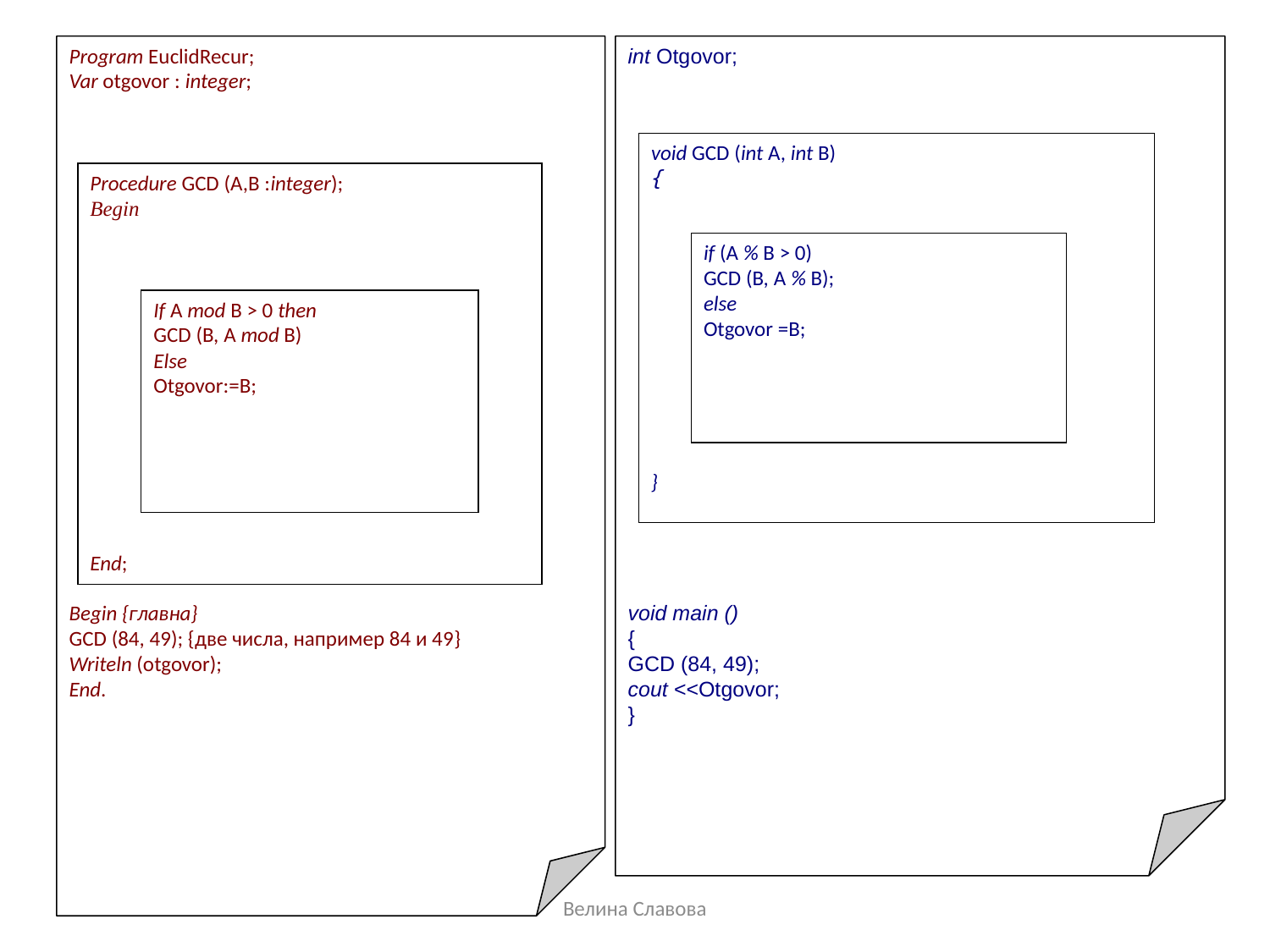

Program EuclidRecur;
Var otgovor : integer;

Begin {главна}
GCD (84, 49); {две числа, например 84 и 49}
Writeln (otgovor);
End.
Procedure GCD (A,B :integer);
Begin

End;

If A mod B > 0 then
GCD (B, A mod B)
Else
Otgovor:=B;

int Otgovor;

void main ()
{
GCD (84, 49);
cout <<Otgovor;
}

void GCD (int A, int B)
{

}

if (A % B > 0)
GCD (B, A % B);
еlse
Otgovor =B;

Велина Славова